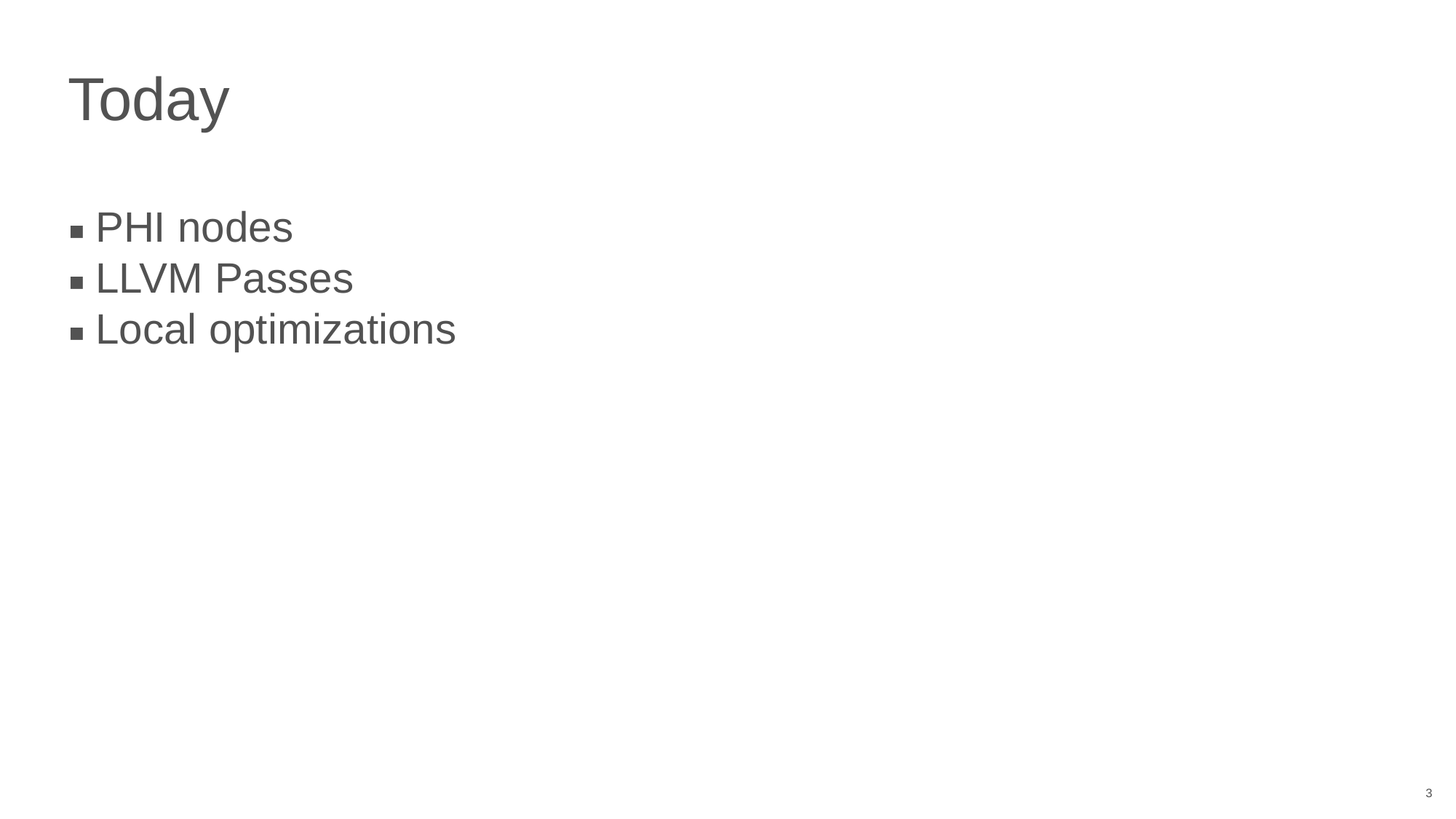

# Today
PHI nodes
LLVM Passes
Local optimizations